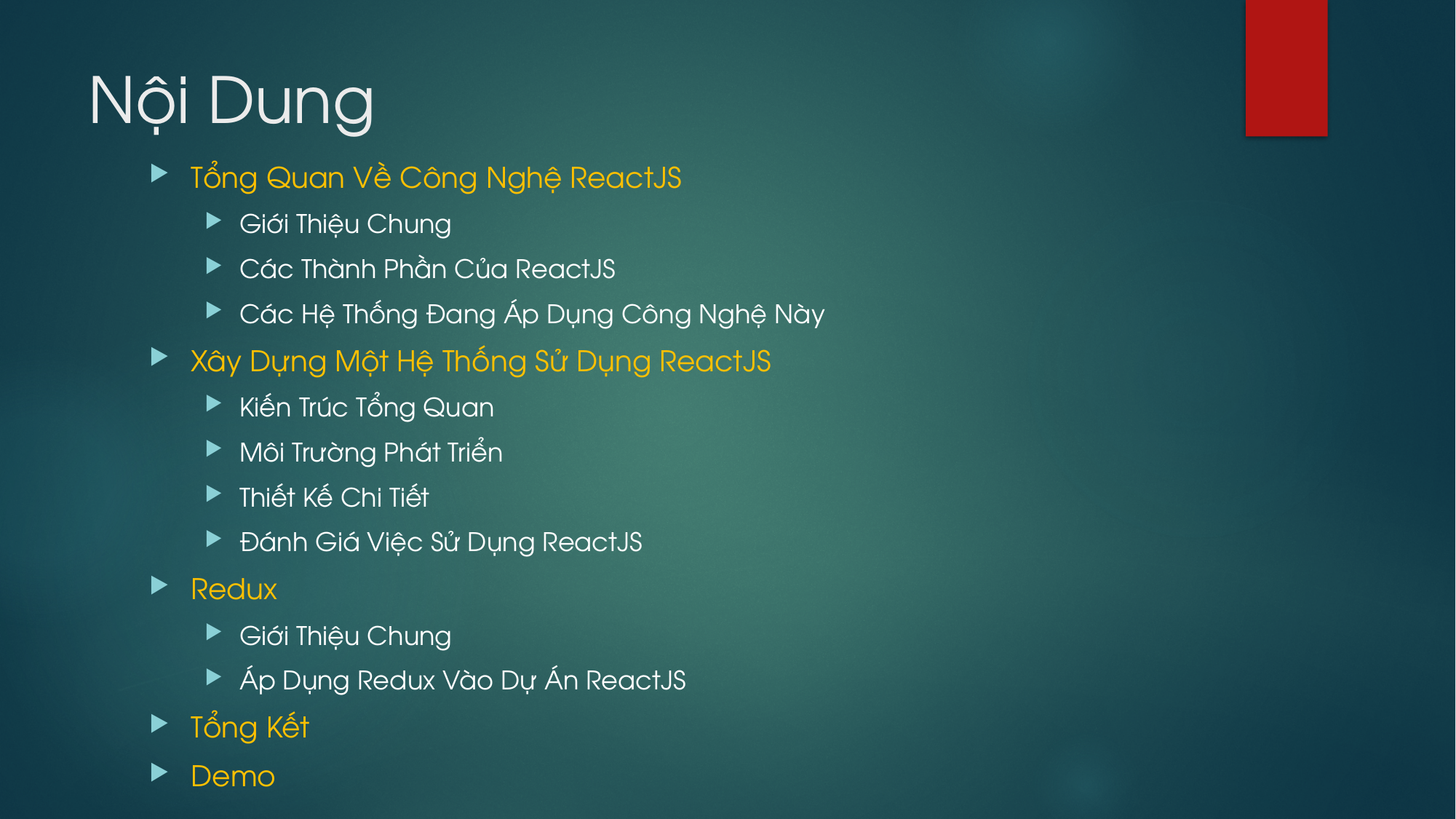

# Nội Dung
Tổng Quan Về Công Nghệ ReactJS
Giới Thiệu Chung
Các Thành Phần Của ReactJS
Các Hệ Thống Đang Áp Dụng Công Nghệ Này
Xây Dựng Một Hệ Thống Sử Dụng ReactJS
Kiến Trúc Tổng Quan
Môi Trường Phát Triển
Thiết Kế Chi Tiết
Đánh Giá Việc Sử Dụng ReactJS
Redux
Giới Thiệu Chung
Áp Dụng Redux Vào Dự Án ReactJS
Tổng Kết
Demo